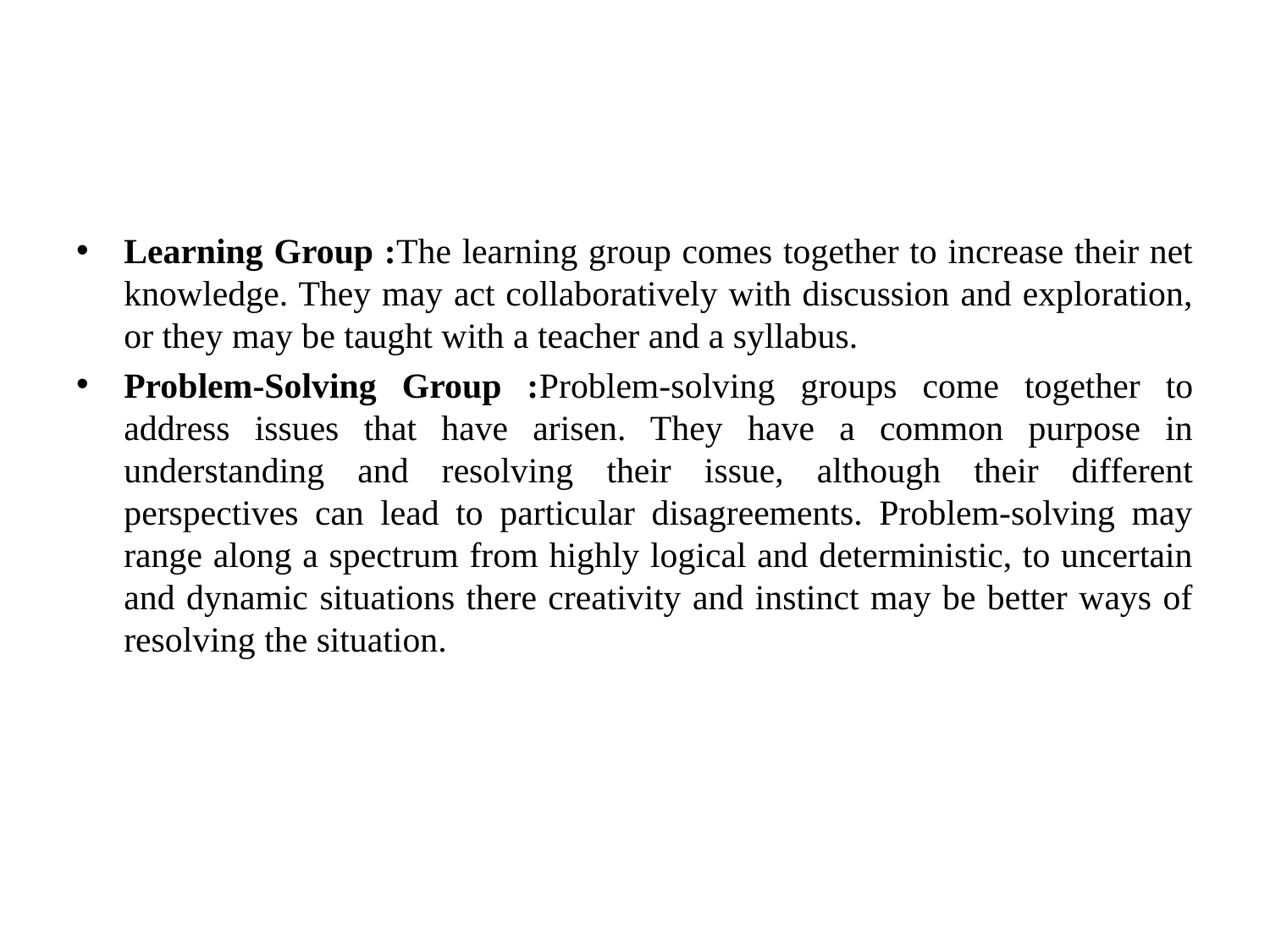

#
Learning Group :The learning group comes together to increase their net knowledge. They may act collaboratively with discussion and exploration, or they may be taught with a teacher and a syllabus.
Problem-Solving Group :Problem-solving groups come together to address issues that have arisen. They have a common purpose in understanding and resolving their issue, although their different perspectives can lead to particular disagreements. Problem-solving may range along a spectrum from highly logical and deterministic, to uncertain and dynamic situations there creativity and instinct may be better ways of resolving the situation.